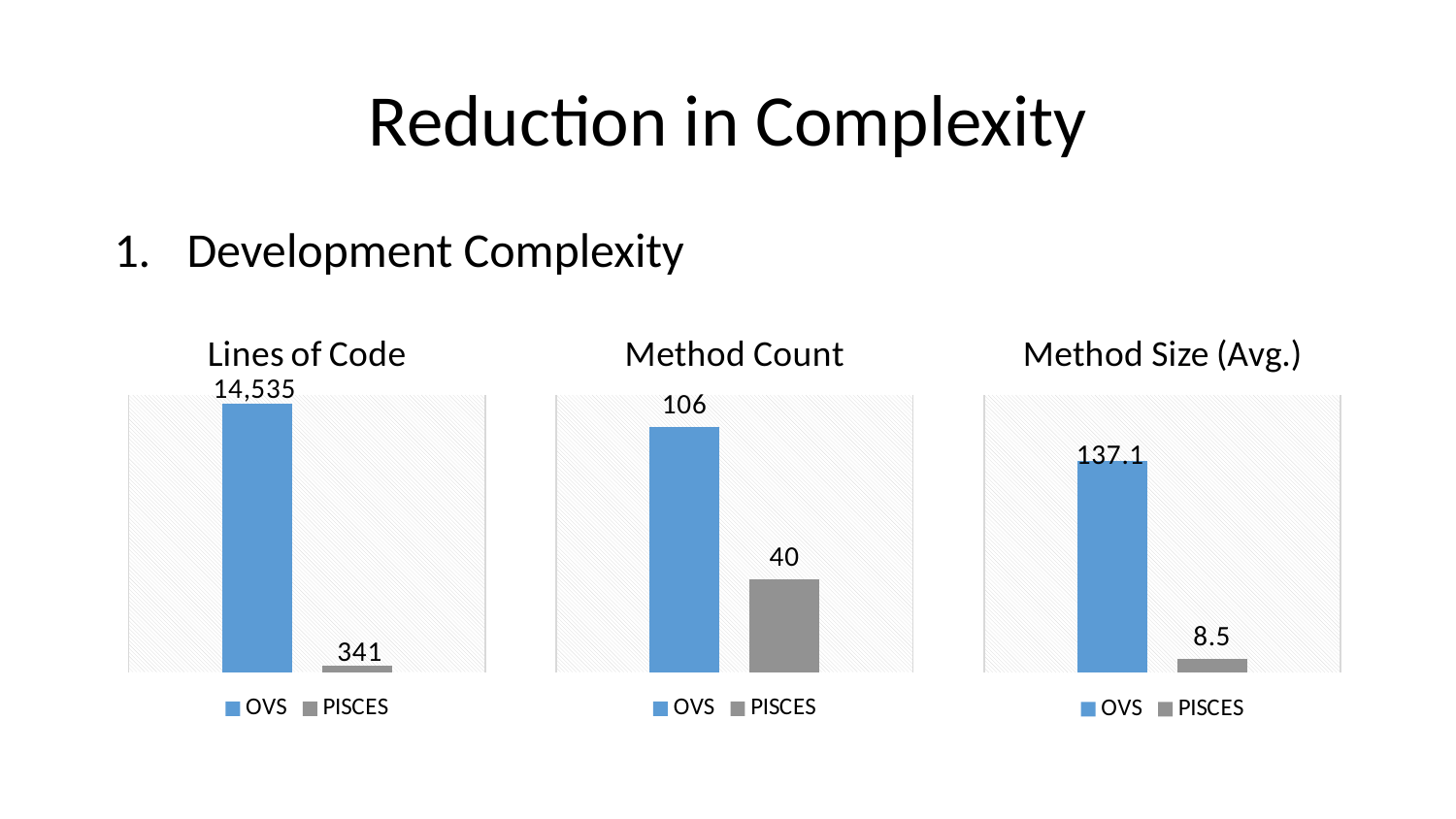

# Reduction in Complexity
Development Complexity

### Chart: Method Size (Avg.)

| Category | OVS | PISCES |
|---|---|---|
| Method Count | 137.13 | 8.53 |

### Chart: Lines of Code

| Category | OVS | PISCES |
|---|---|---|
| Lines of Code | 14535.0 | 341.0 |

### Chart: Method Count

| Category | OVS | PISCES |
|---|---|---|
| Method Count | 106.0 | 40.0 |